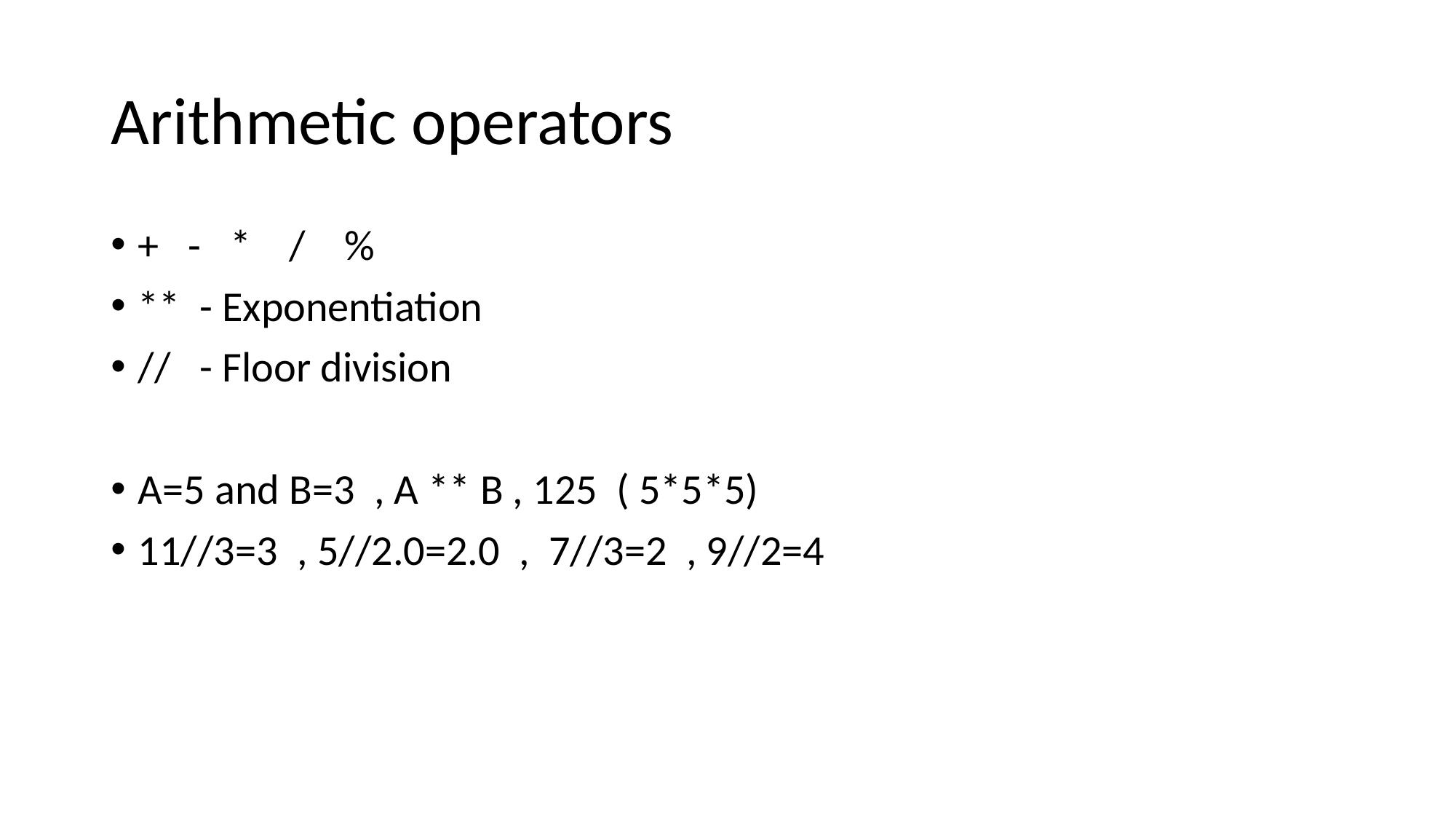

# Arithmetic operators
+   -   *    /    %
**  - Exponentiation
//   - Floor division

A=5 and B=3  , A ** B , 125  ( 5*5*5)
11//3=3  , 5//2.0=2.0  ,  7//3=2  , 9//2=4